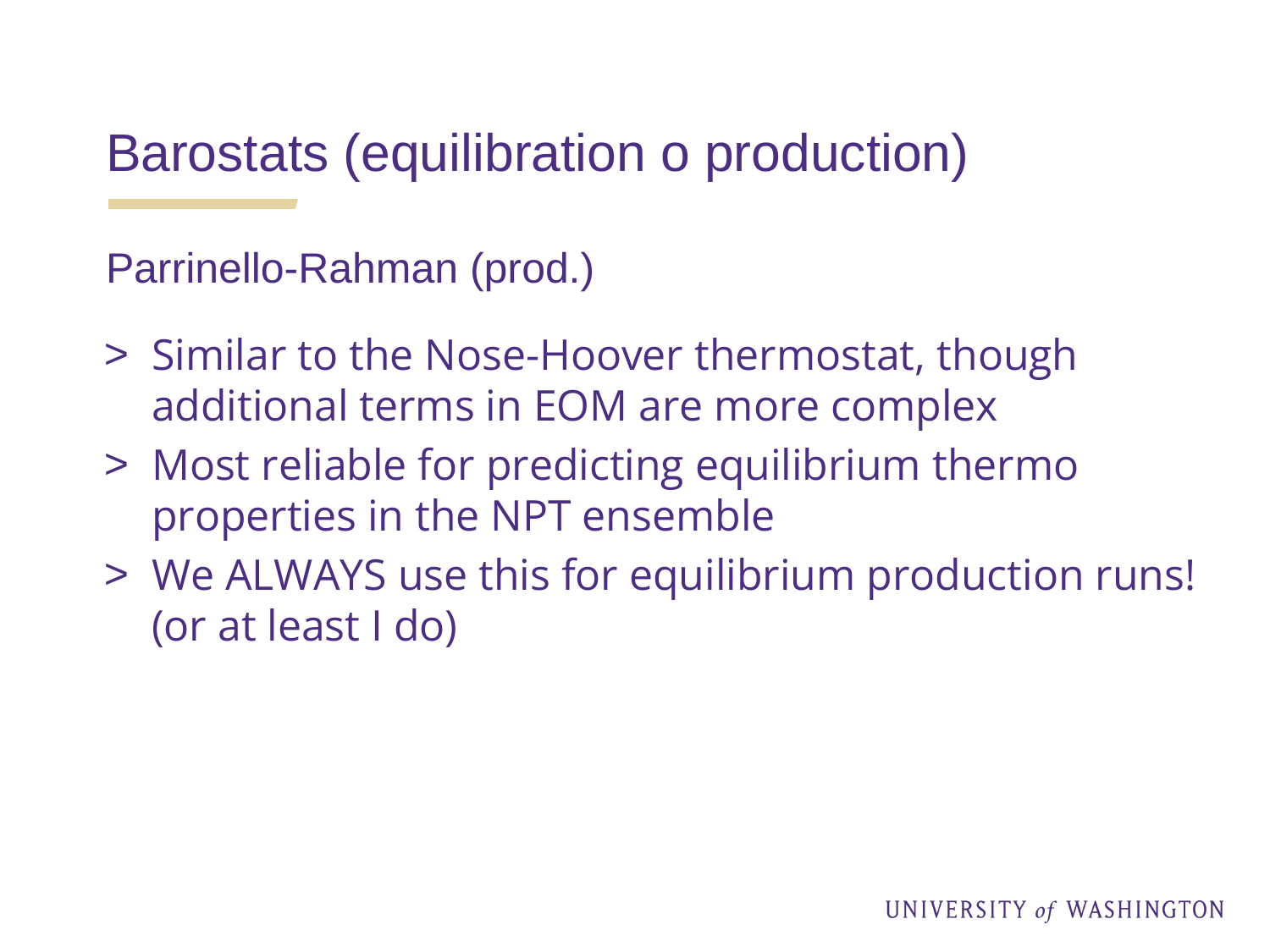

Barostats (equilibration o production)
Parrinello-Rahman (prod.)
Similar to the Nose-Hoover thermostat, though additional terms in EOM are more complex
Most reliable for predicting equilibrium thermo properties in the NPT ensemble
We ALWAYS use this for equilibrium production runs! (or at least I do)